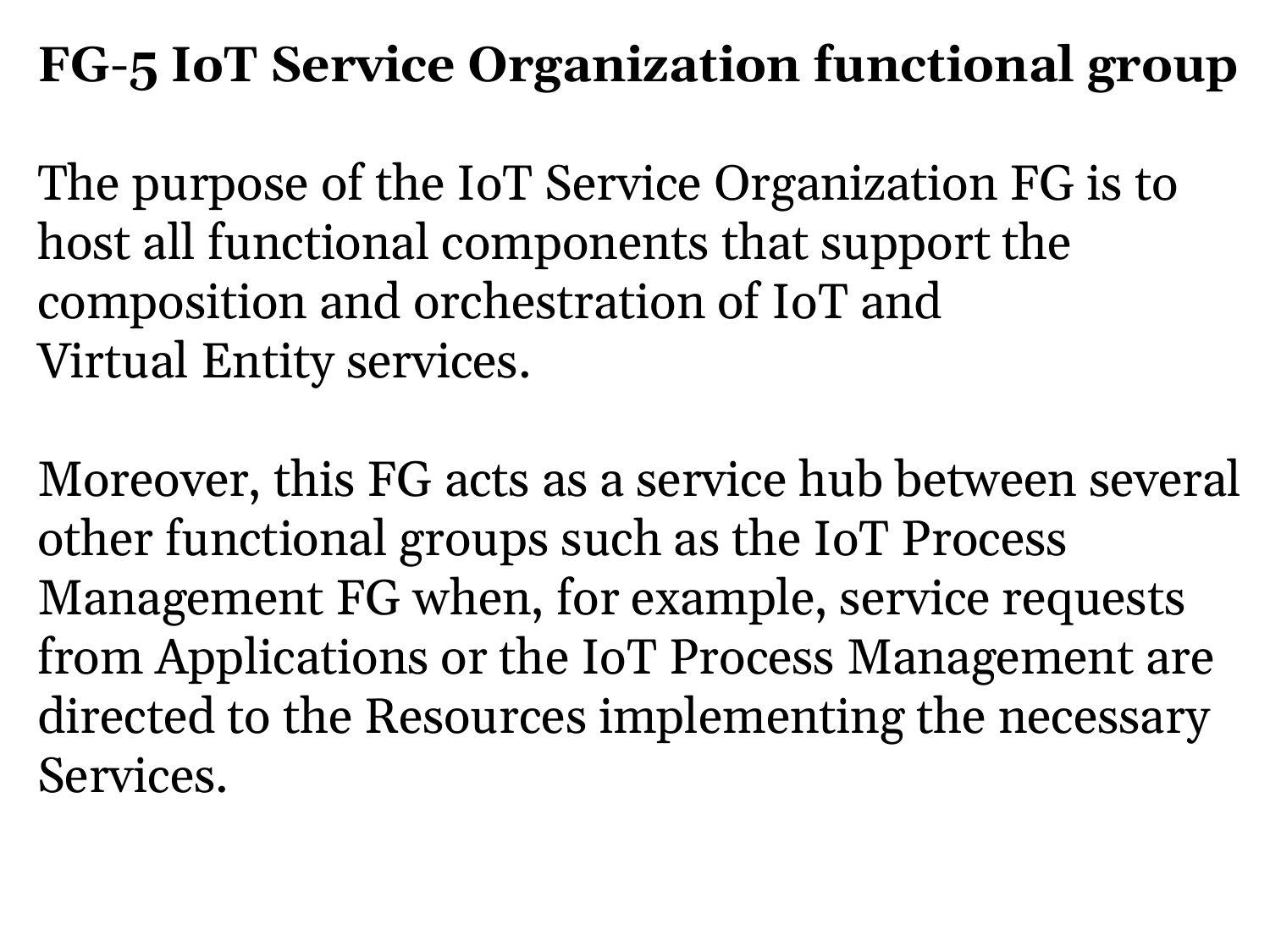

FG-5 IoT Service Organization functional group

The purpose of the IoT Service Organization FG is to host all functional components that support the composition and orchestration of IoT and
Virtual Entity services.

Moreover, this FG acts as a service hub between several other functional groups such as the IoT Process Management FG when, for example, service requests from Applications or the IoT Process Management are directed to the Resources implementing the necessary Services.